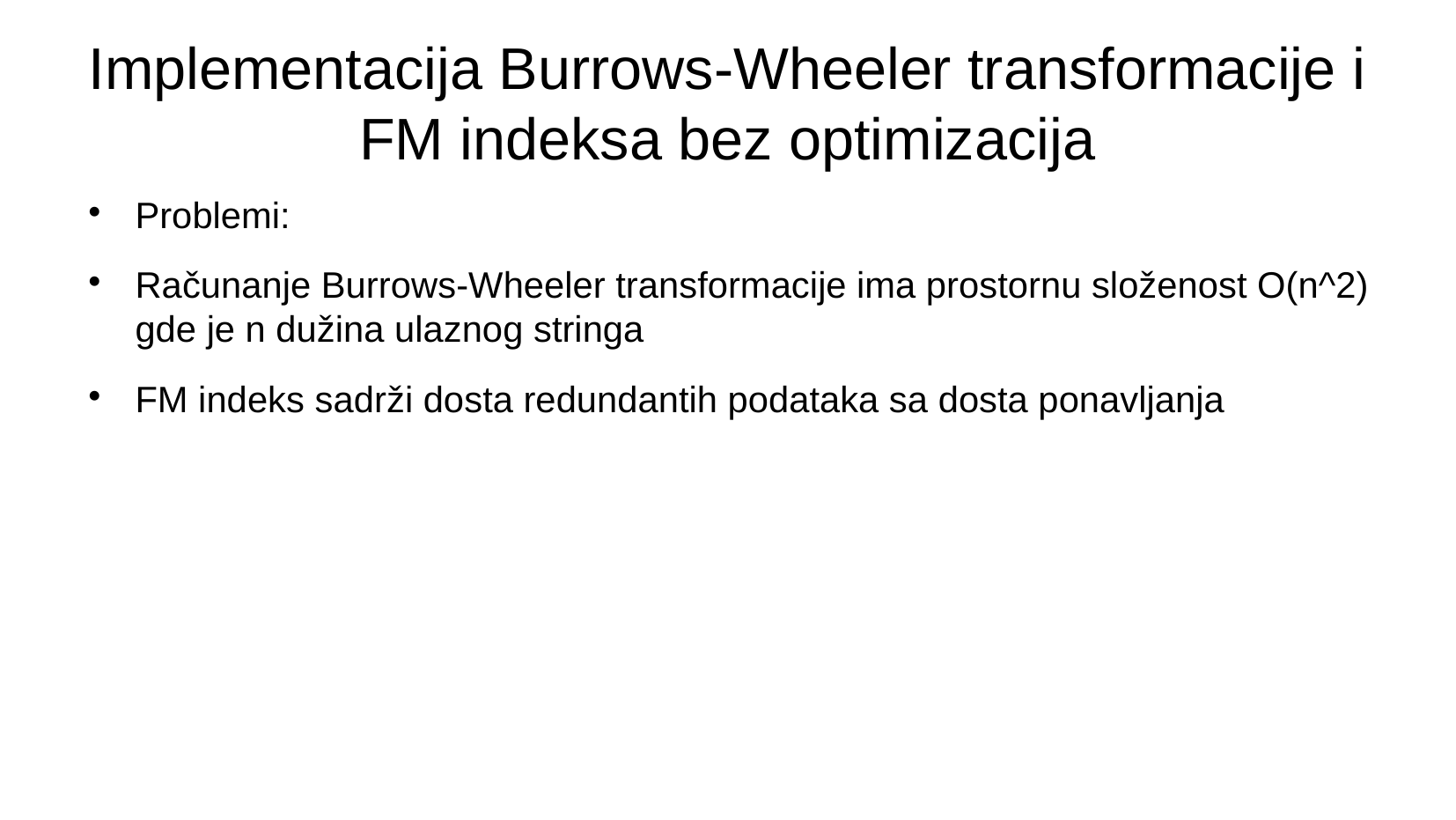

Implementacija Burrows-Wheeler transformacije i FM indeksa bez optimizacija
Problemi:
Računanje Burrows-Wheeler transformacije ima prostornu složenost O(n^2) gde je n dužina ulaznog stringa
FM indeks sadrži dosta redundantih podataka sa dosta ponavljanja